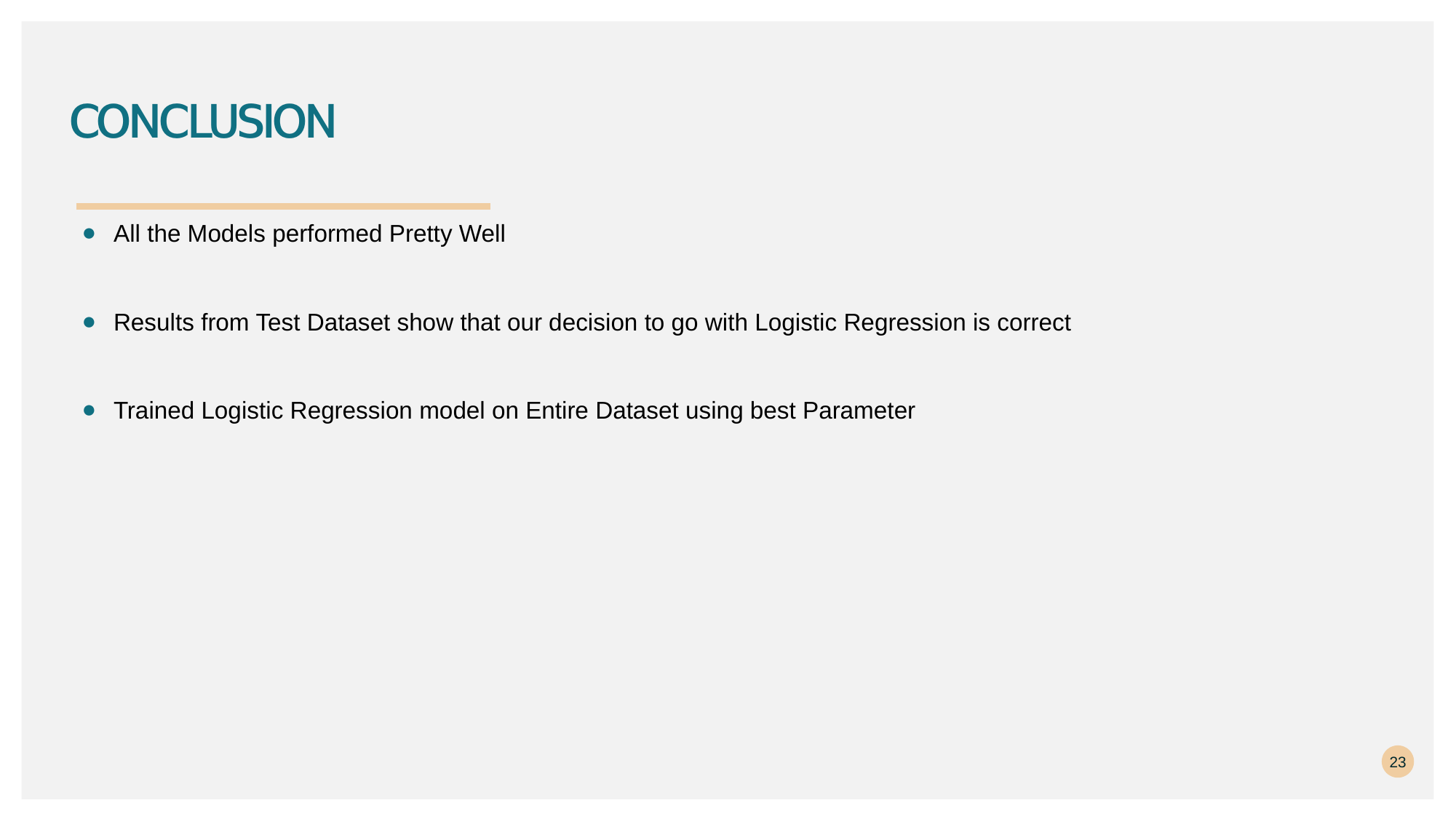

# Conclusion

All the Models performed Pretty Well

Results from Test Dataset show that our decision to go with Logistic Regression is correct

Trained Logistic Regression model on Entire Dataset using best Parameter

23